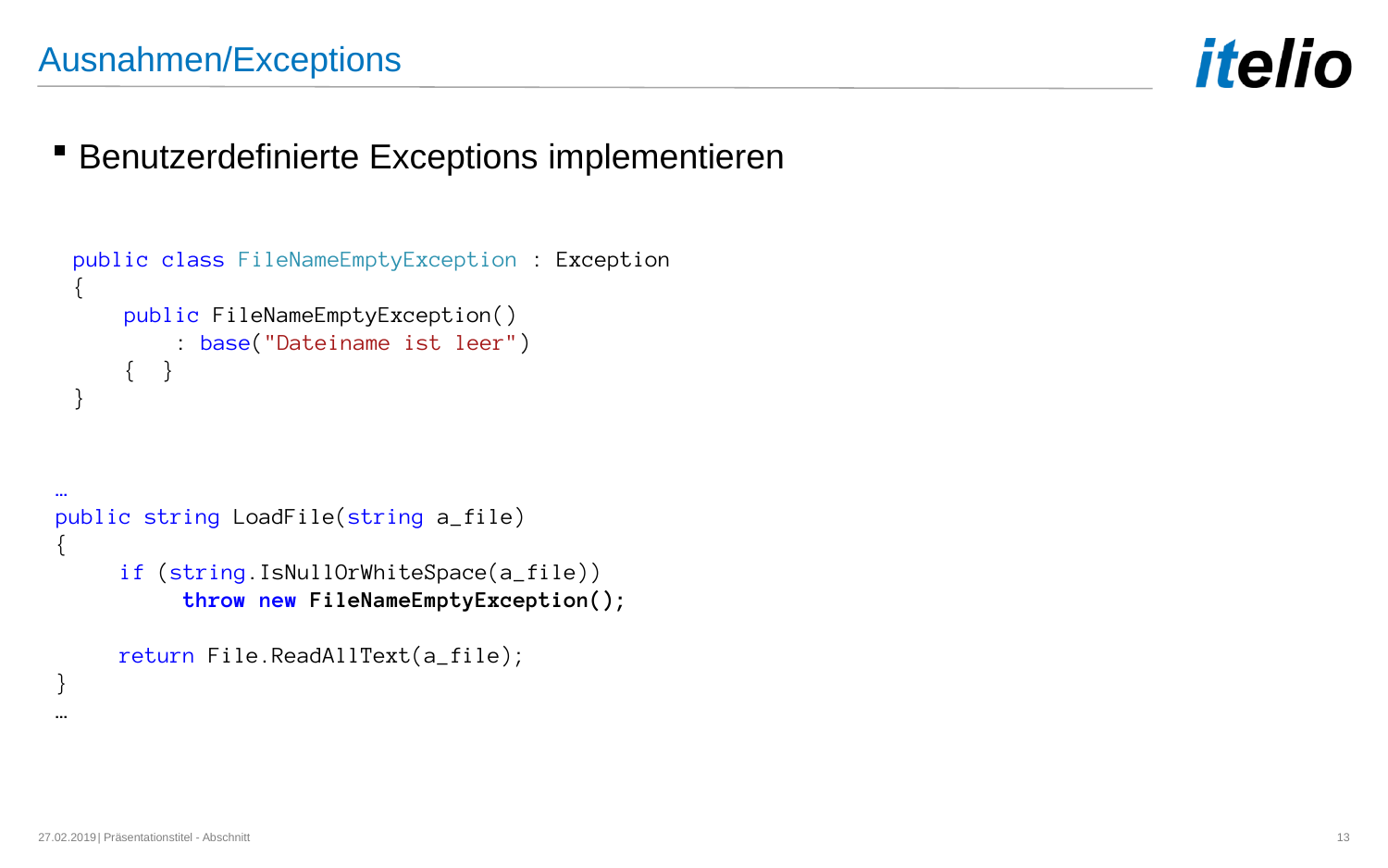

Ausnahmen/Exceptions
Benutzerdefinierte Exceptions implementieren
public class FileNameEmptyException : Exception
{
    public FileNameEmptyException()
        : base("Dateiname ist leer")
    {  }
}
…
public string LoadFile(string a_file)
{
     if (string.IsNullOrWhiteSpace(a_file))
          throw new FileNameEmptyException();

     return File.ReadAllText(a_file);
}
…
27.02.2019
Präsentationstitel - Abschnitt
13